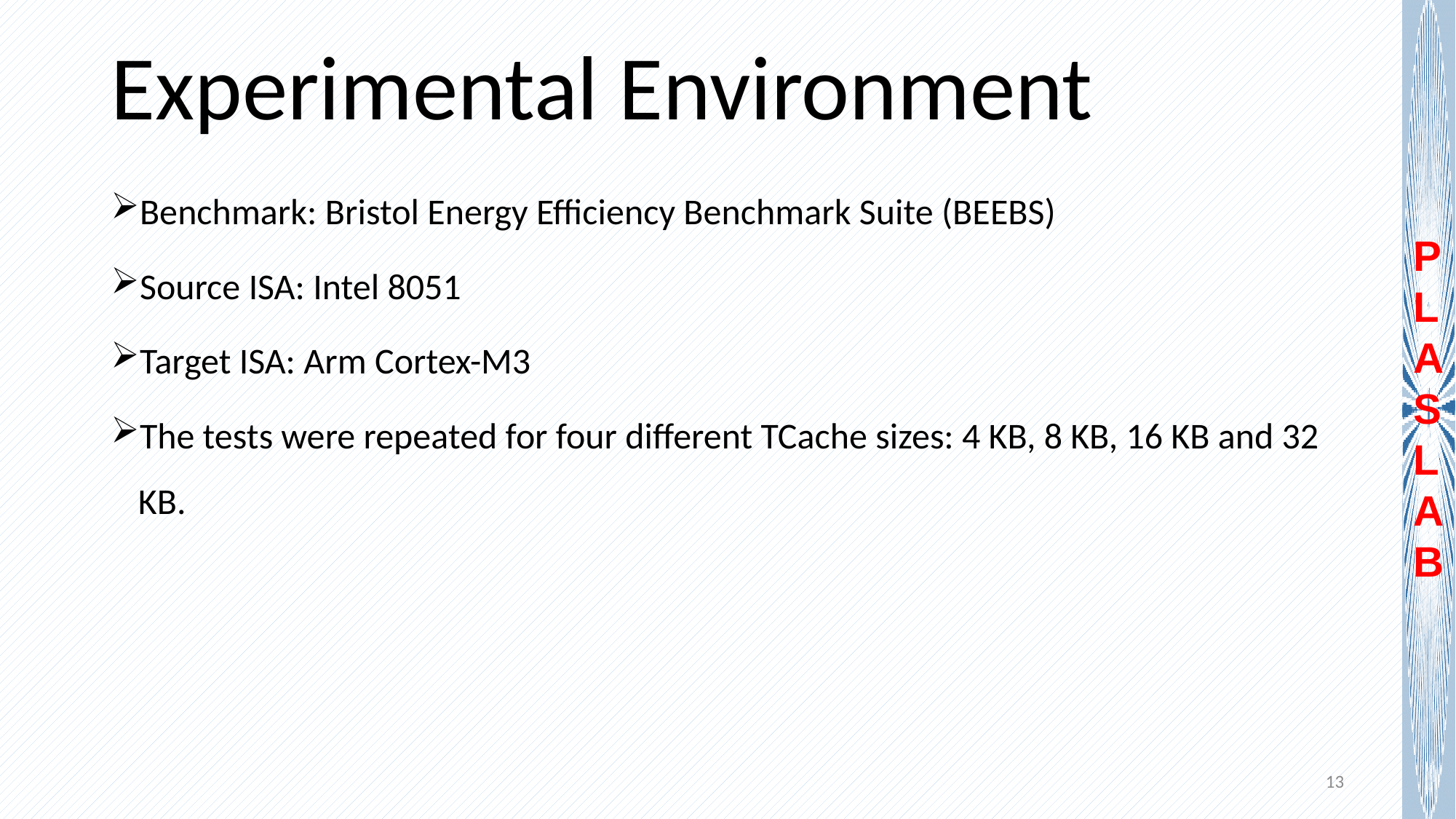

# Experimental Environment
Benchmark: Bristol Energy Efficiency Benchmark Suite (BEEBS)
Source ISA: Intel 8051
Target ISA: Arm Cortex-M3
The tests were repeated for four different TCache sizes: 4 KB, 8 KB, 16 KB and 32 KB.
13